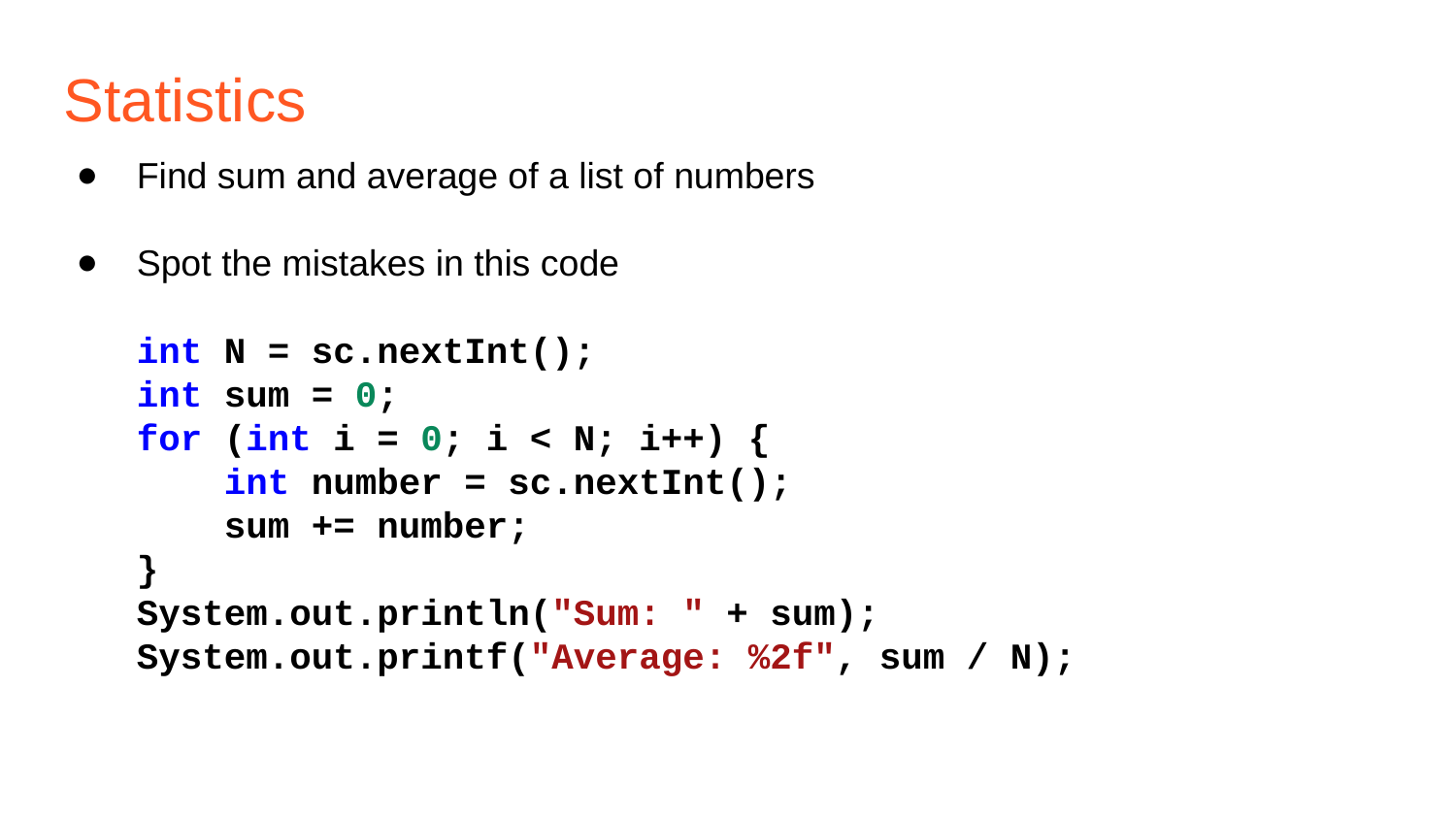

Statistics
Find sum and average of a list of numbers

Spot the mistakes in this code
int N = sc.nextInt();
int sum = 0;
for (int i = 0; i < N; i++) {
    int number = sc.nextInt();
    sum += number;
}
System.out.println("Sum: " + sum);
System.out.printf("Average: %2f", sum / N);